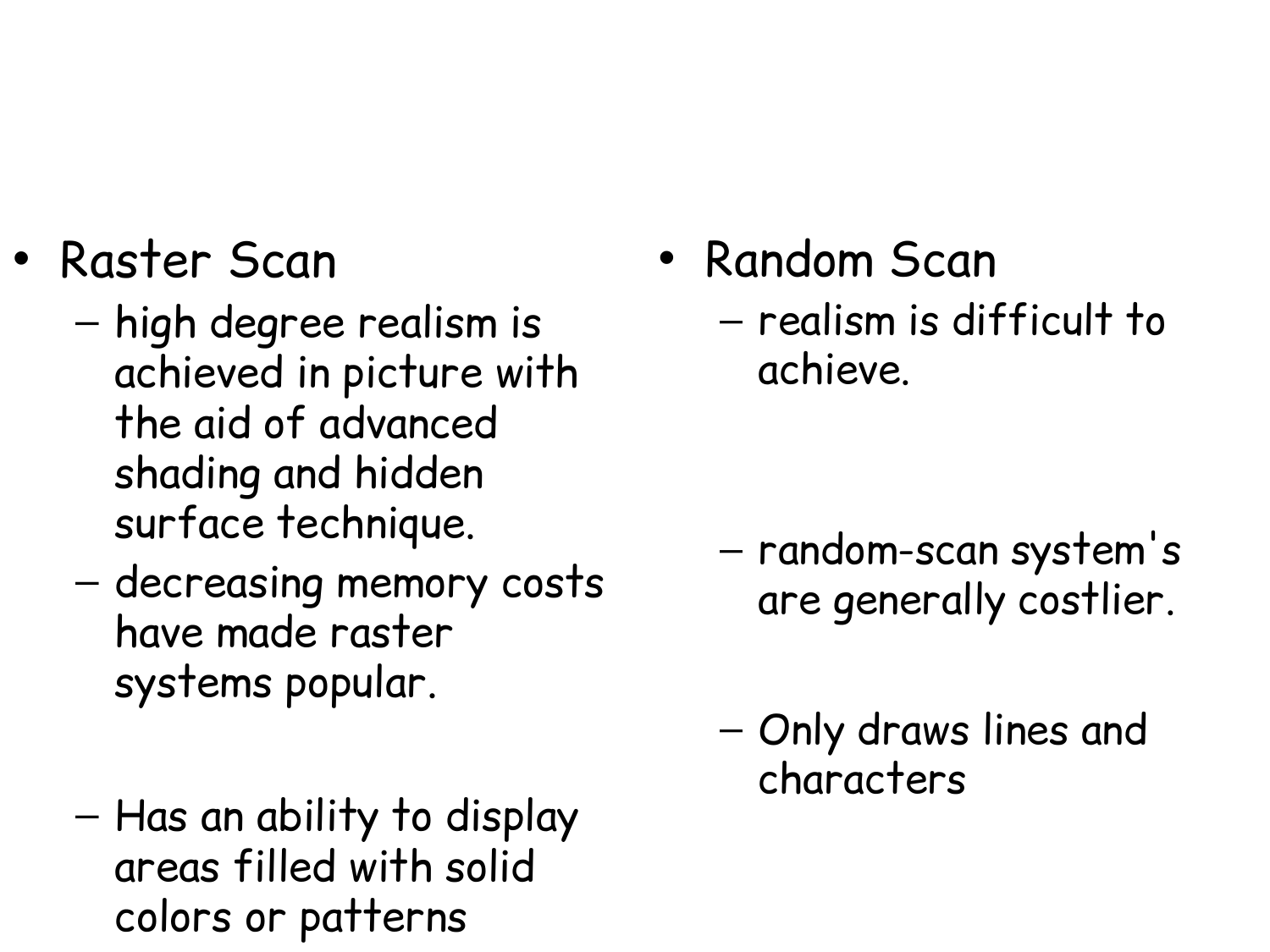

#
Raster Scan
high degree realism is achieved in picture with the aid of advanced shading and hidden surface technique.
decreasing memory costs have made raster systems popular.

Has an ability to display areas filled with solid colors or patterns

Random Scan
realism is difficult to achieve.

random-scan system's are generally costlier.

Only draws lines and characters